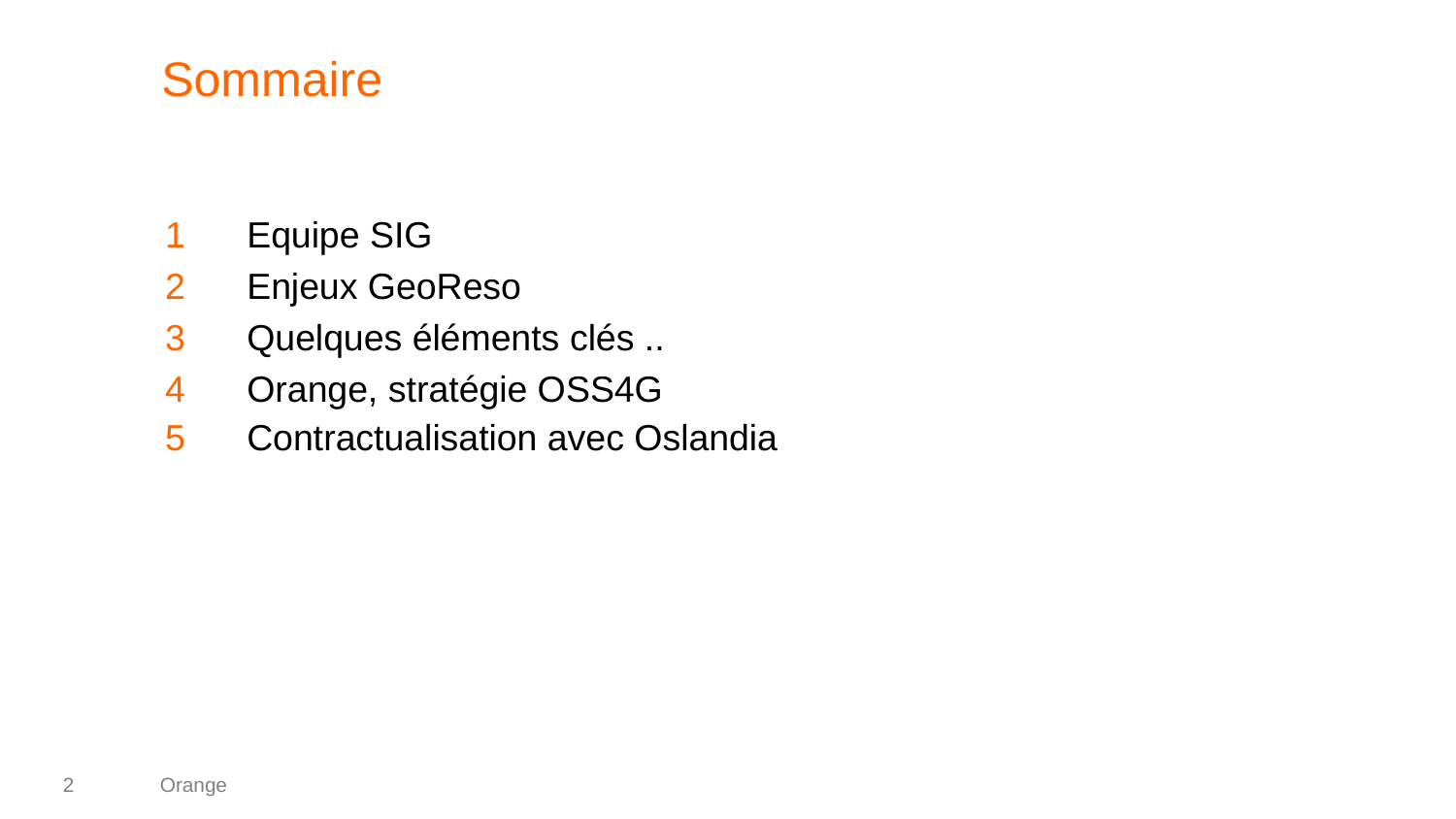

# Sommaire
1
Equipe SIG
2
Enjeux GeoReso
3
Quelques éléments clés ..
4
Orange, stratégie OSS4G
5
Contractualisation avec Oslandia